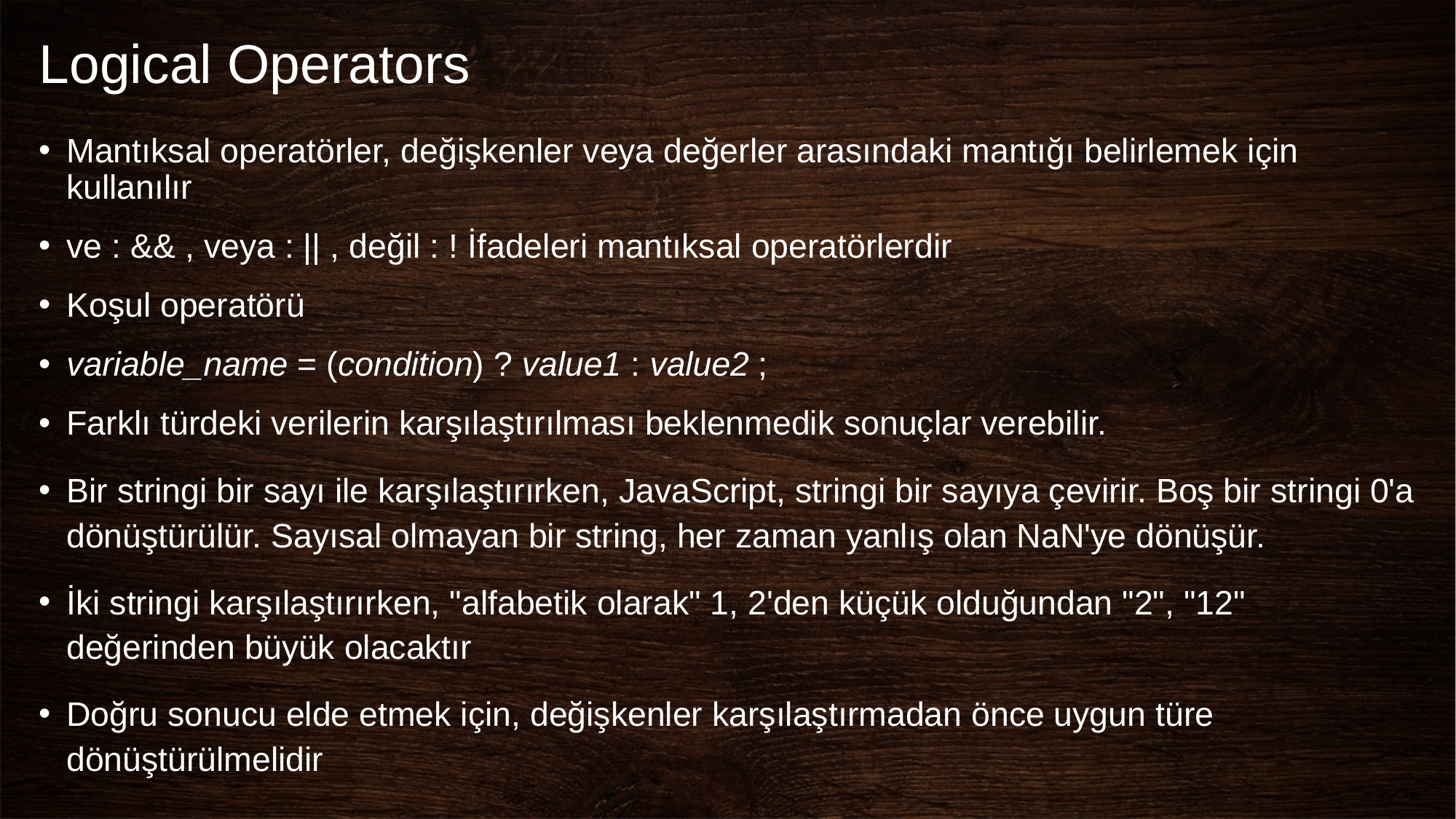

# Logical Operators
Mantıksal operatörler, değişkenler veya değerler arasındaki mantığı belirlemek için kullanılır
ve : && , veya : || , değil : ! İfadeleri mantıksal operatörlerdir
Koşul operatörü
variable_name = (condition) ? value1 : value2 ;
Farklı türdeki verilerin karşılaştırılması beklenmedik sonuçlar verebilir.
Bir stringi bir sayı ile karşılaştırırken, JavaScript, stringi bir sayıya çevirir. Boş bir stringi 0'a dönüştürülür. Sayısal olmayan bir string, her zaman yanlış olan NaN'ye dönüşür.
İki stringi karşılaştırırken, "alfabetik olarak" 1, 2'den küçük olduğundan "2", "12" değerinden büyük olacaktır
Doğru sonucu elde etmek için, değişkenler karşılaştırmadan önce uygun türe dönüştürülmelidir